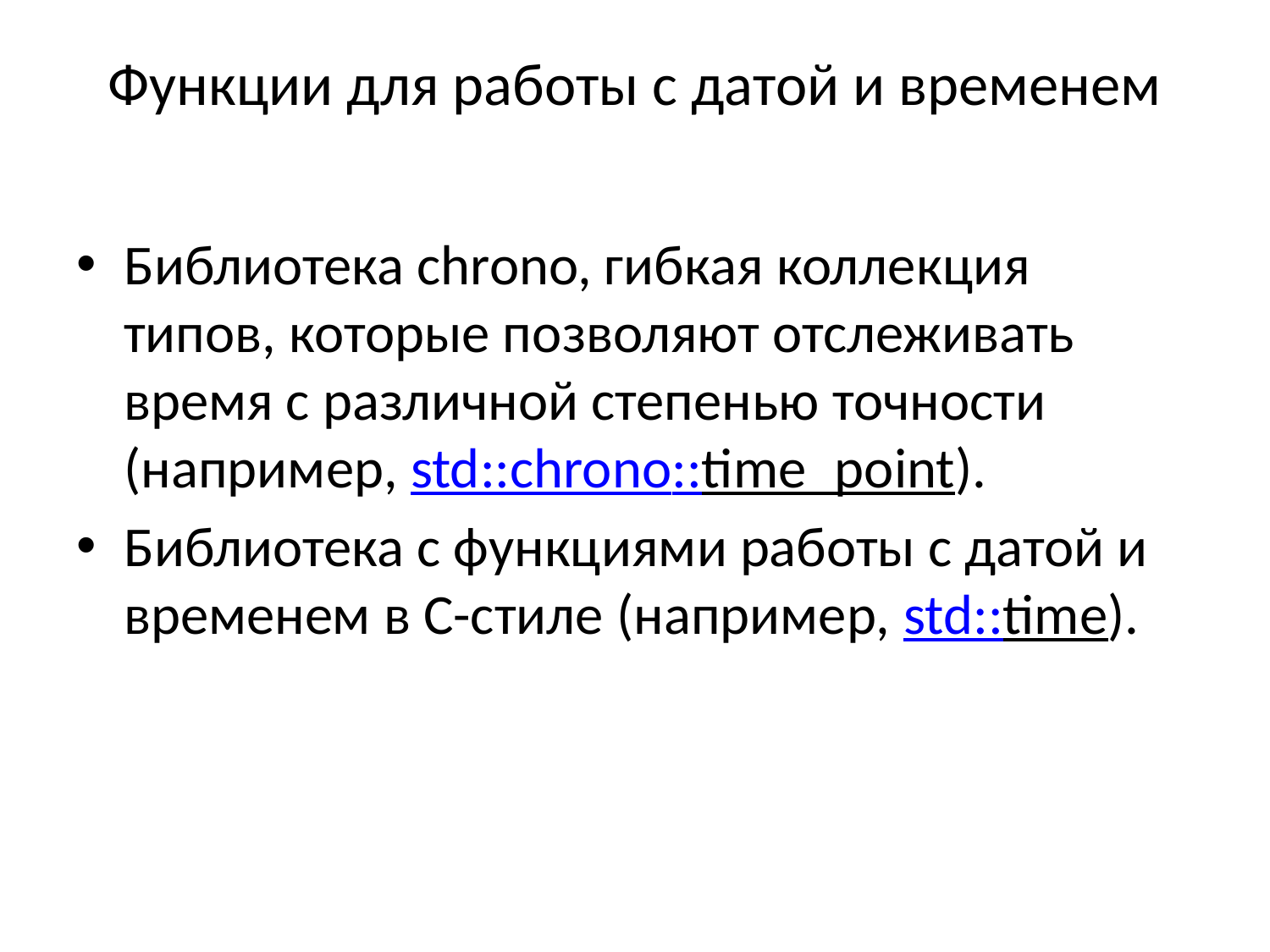

# Функции для работы с датой и временем
Библиотека chrono, гибкая коллекция типов, которые позволяют отслеживать время с различной степенью точности (например, std::chrono::time_point).
Библиотека с функциями работы с датой и временем в C-стиле (например, std::time).